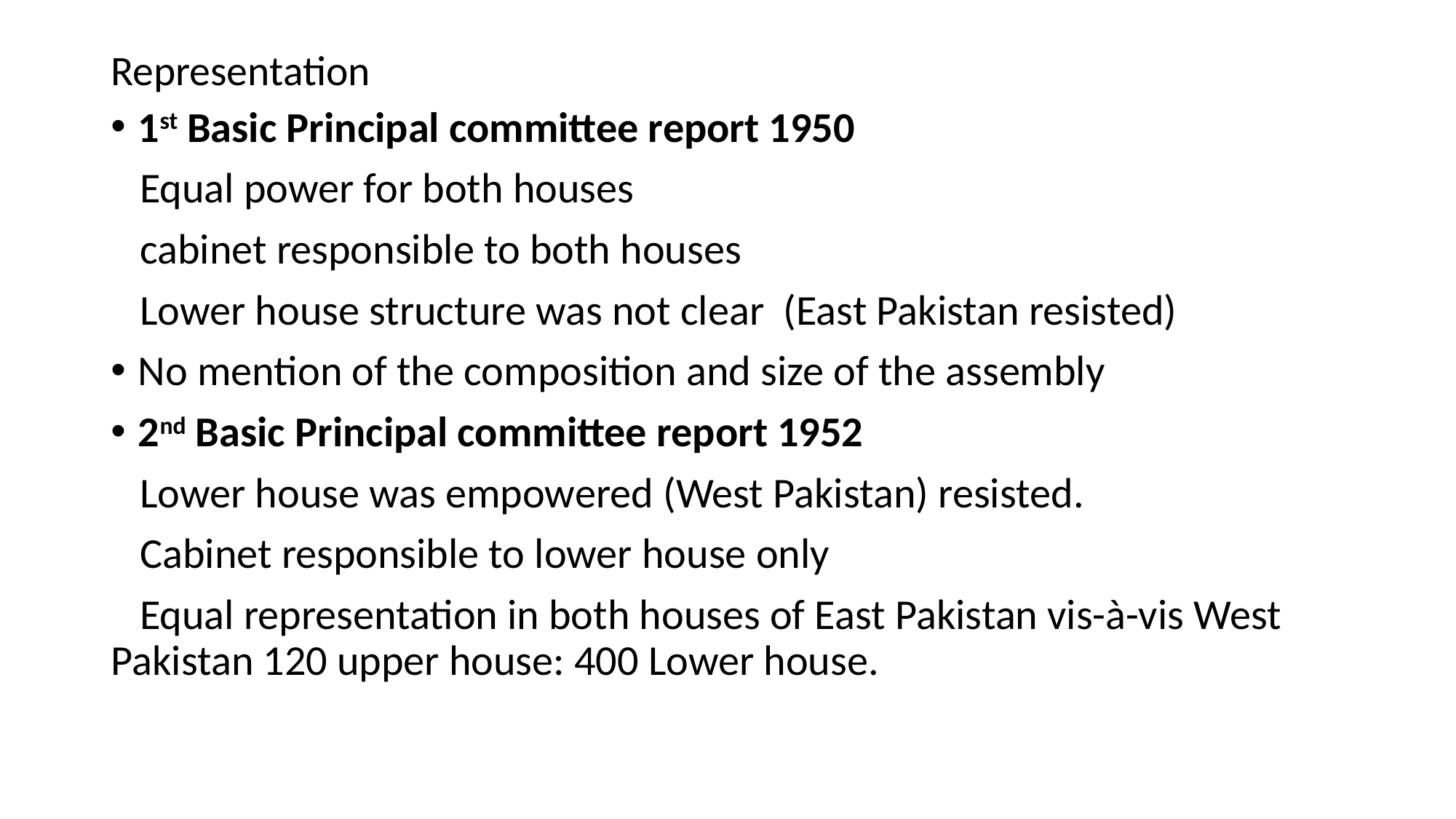

# Representation
1st Basic Principal committee report 1950
   Equal power for both houses
   cabinet responsible to both houses
   Lower house structure was not clear  (East Pakistan resisted)
No mention of the composition and size of the assembly
2nd Basic Principal committee report 1952
   Lower house was empowered (West Pakistan) resisted.
   Cabinet responsible to lower house only
   Equal representation in both houses of East Pakistan vis-à-vis West Pakistan 120 upper house: 400 Lower house.